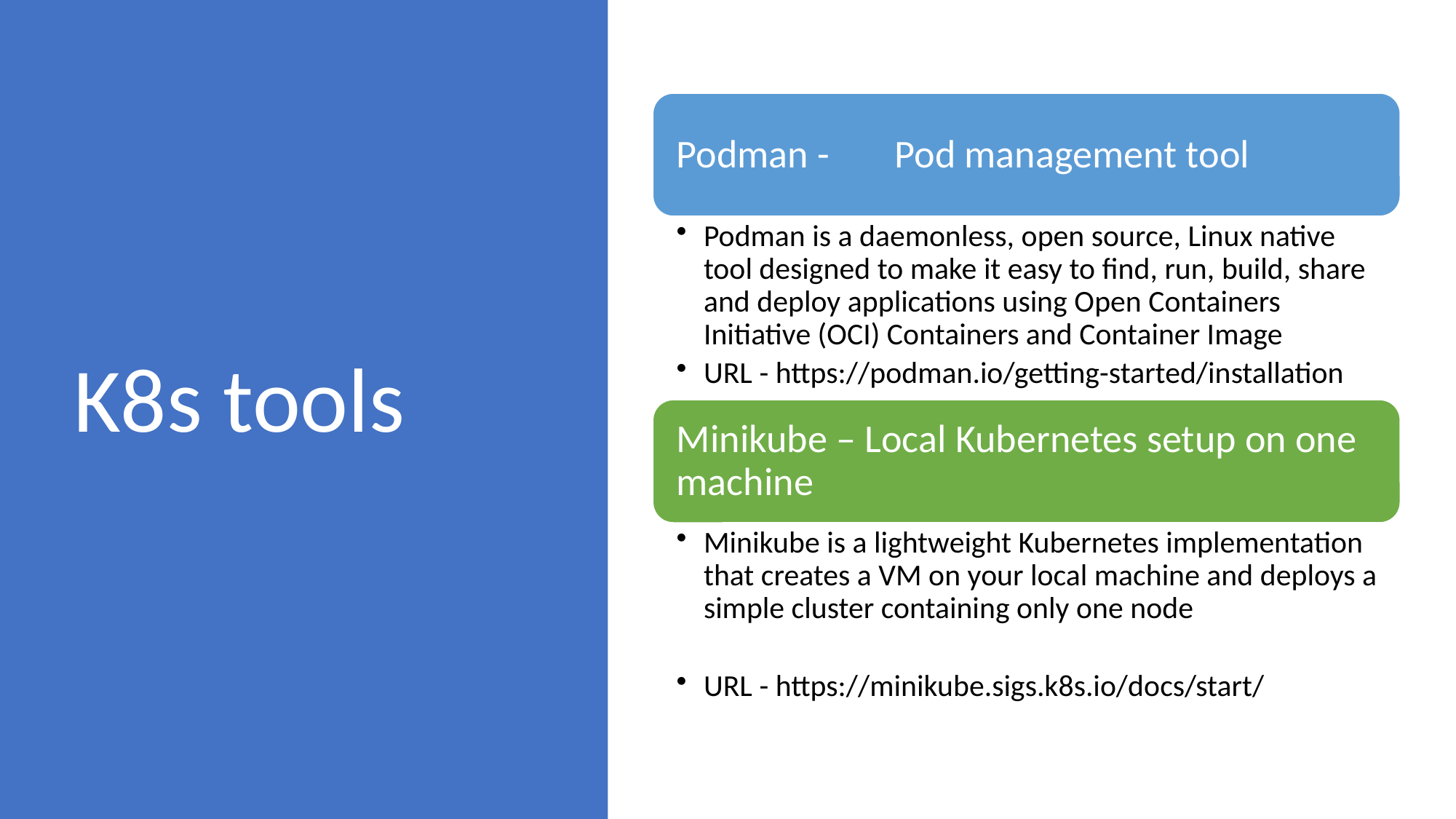

# K8s tools
Podman - 	Pod management tool
Podman is a daemonless, open source, Linux native tool designed to make it easy to find, run, build, share and deploy applications using Open Containers Initiative (OCI) Containers and Container Image
URL - https://podman.io/getting-started/installation
Minikube – Local Kubernetes setup on one machine
Minikube is a lightweight Kubernetes implementation that creates a VM on your local machine and deploys a simple cluster containing only one node

URL - https://minikube.sigs.k8s.io/docs/start/